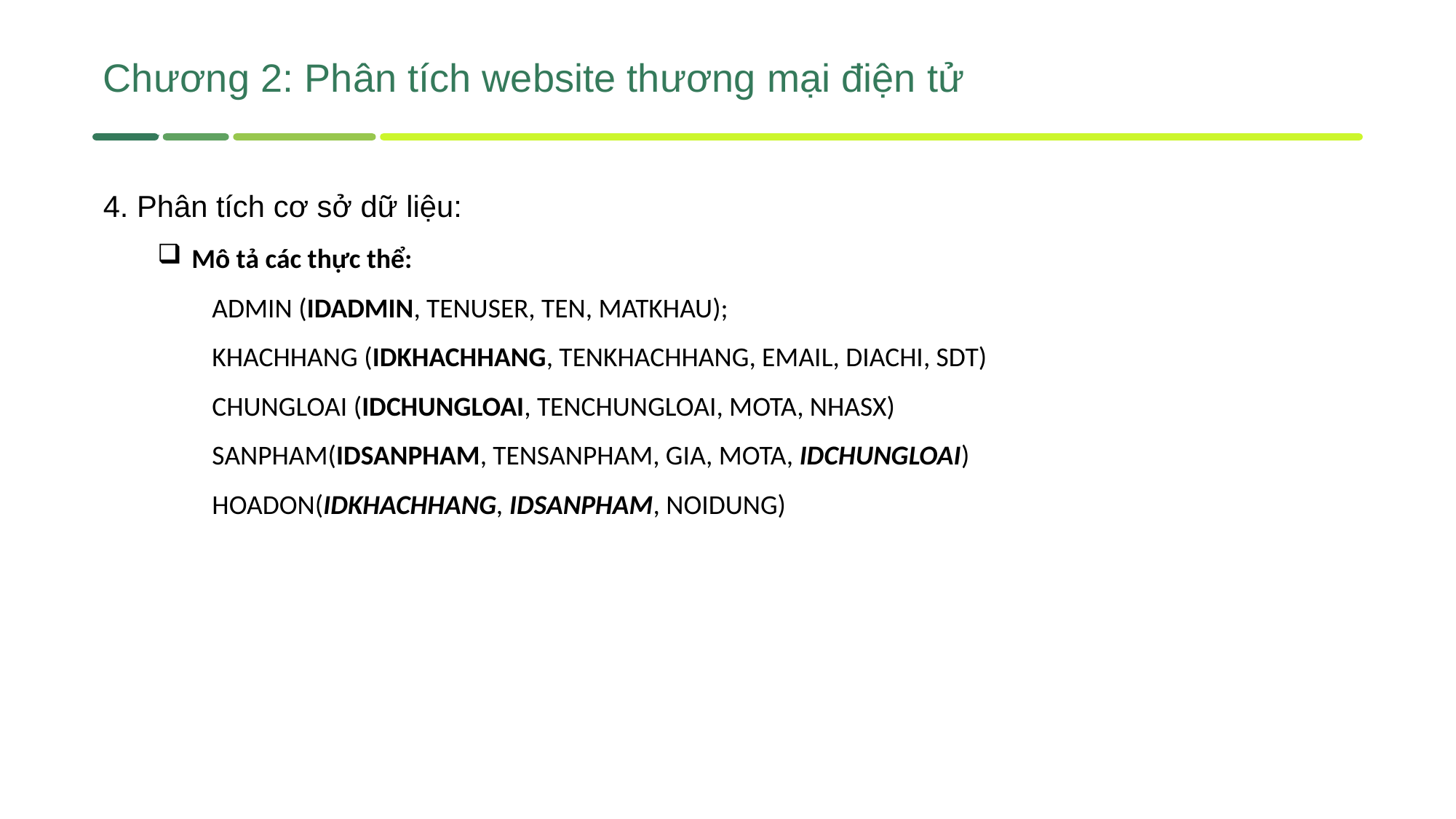

Chương 2: Phân tích website thương mại điện tử

4. Phân tích cơ sở dữ liệu:
Mô tả các thực thể:
ADMIN (IDADMIN, TENUSER, TEN, MATKHAU);
KHACHHANG (IDKHACHHANG, TENKHACHHANG, EMAIL, DIACHI, SDT)
CHUNGLOAI (IDCHUNGLOAI, TENCHUNGLOAI, MOTA, NHASX)
SANPHAM(IDSANPHAM, TENSANPHAM, GIA, MOTA, IDCHUNGLOAI)
HOADON(IDKHACHHANG, IDSANPHAM, NOIDUNG)